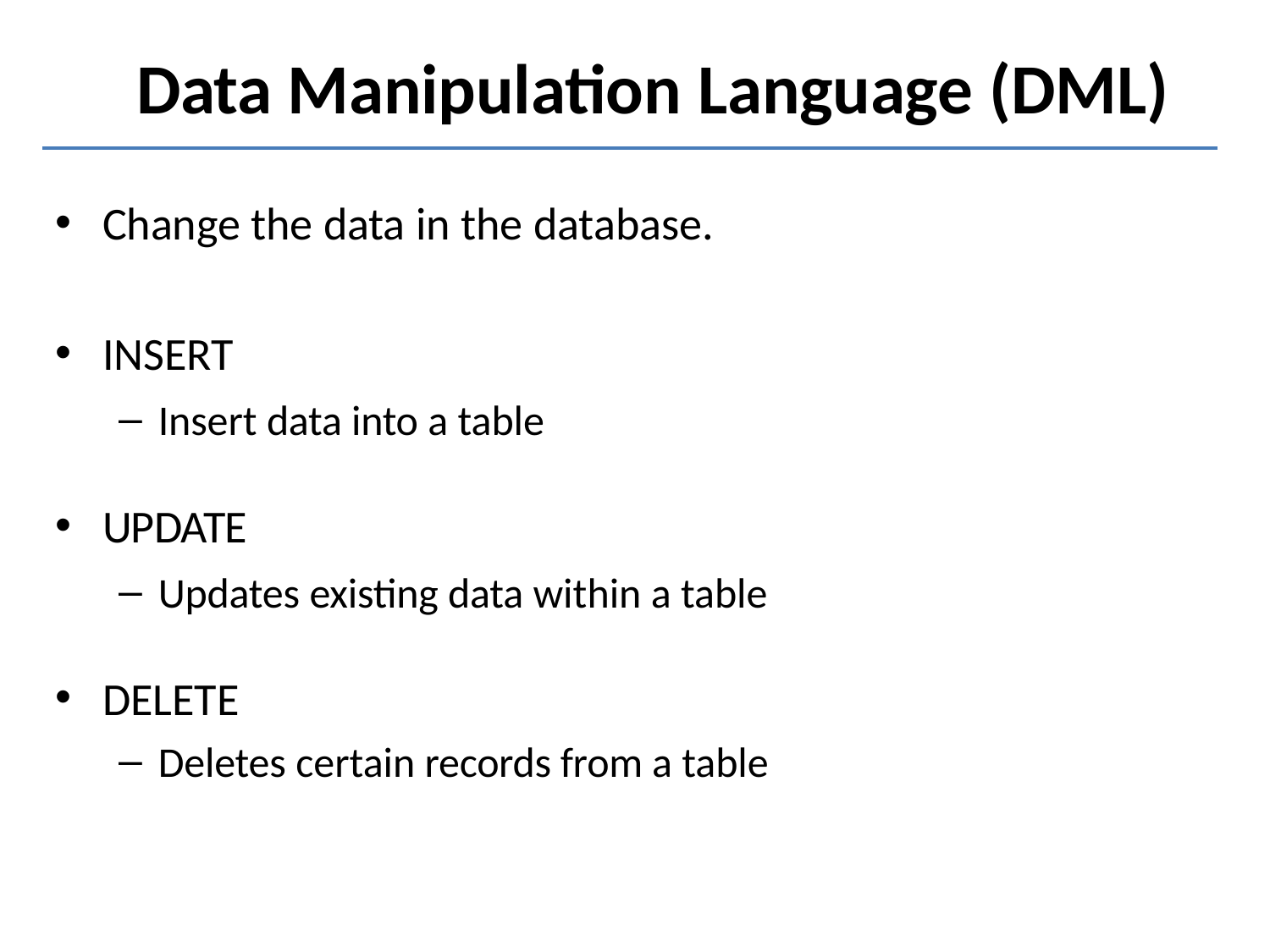

# Data Manipulation Language (DML)
Change the data in the database.

INSERT
Insert data into a table

UPDATE
Updates existing data within a table

DELETE
Deletes certain records from a table